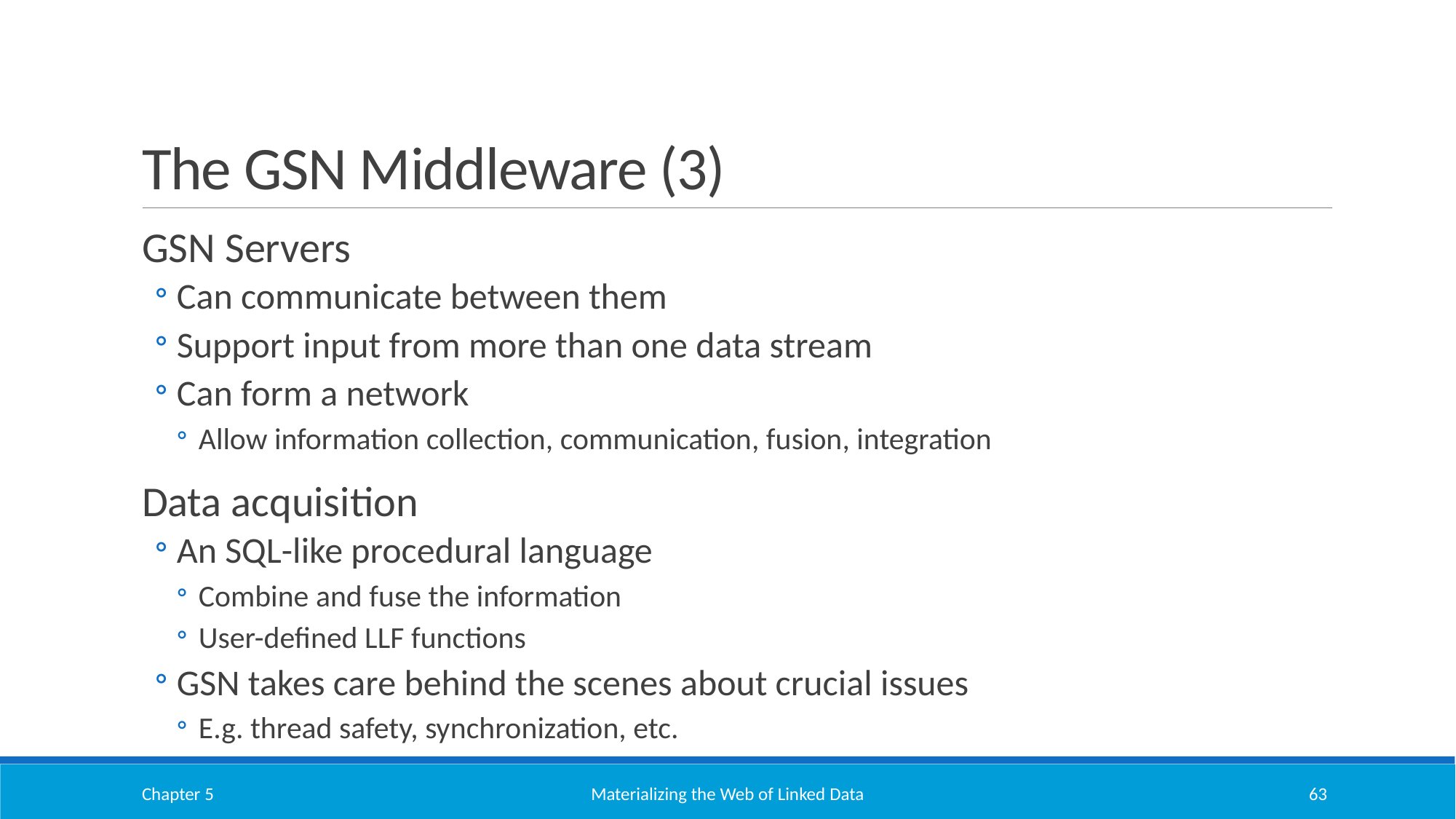

# The GSN Middleware (3)
GSN Servers
Can communicate between them
Support input from more than one data stream
Can form a network
Allow information collection, communication, fusion, integration
Data acquisition
An SQL-like procedural language
Combine and fuse the information
User-defined LLF functions
GSN takes care behind the scenes about crucial issues
E.g. thread safety, synchronization, etc.
Chapter 5
Materializing the Web of Linked Data
63